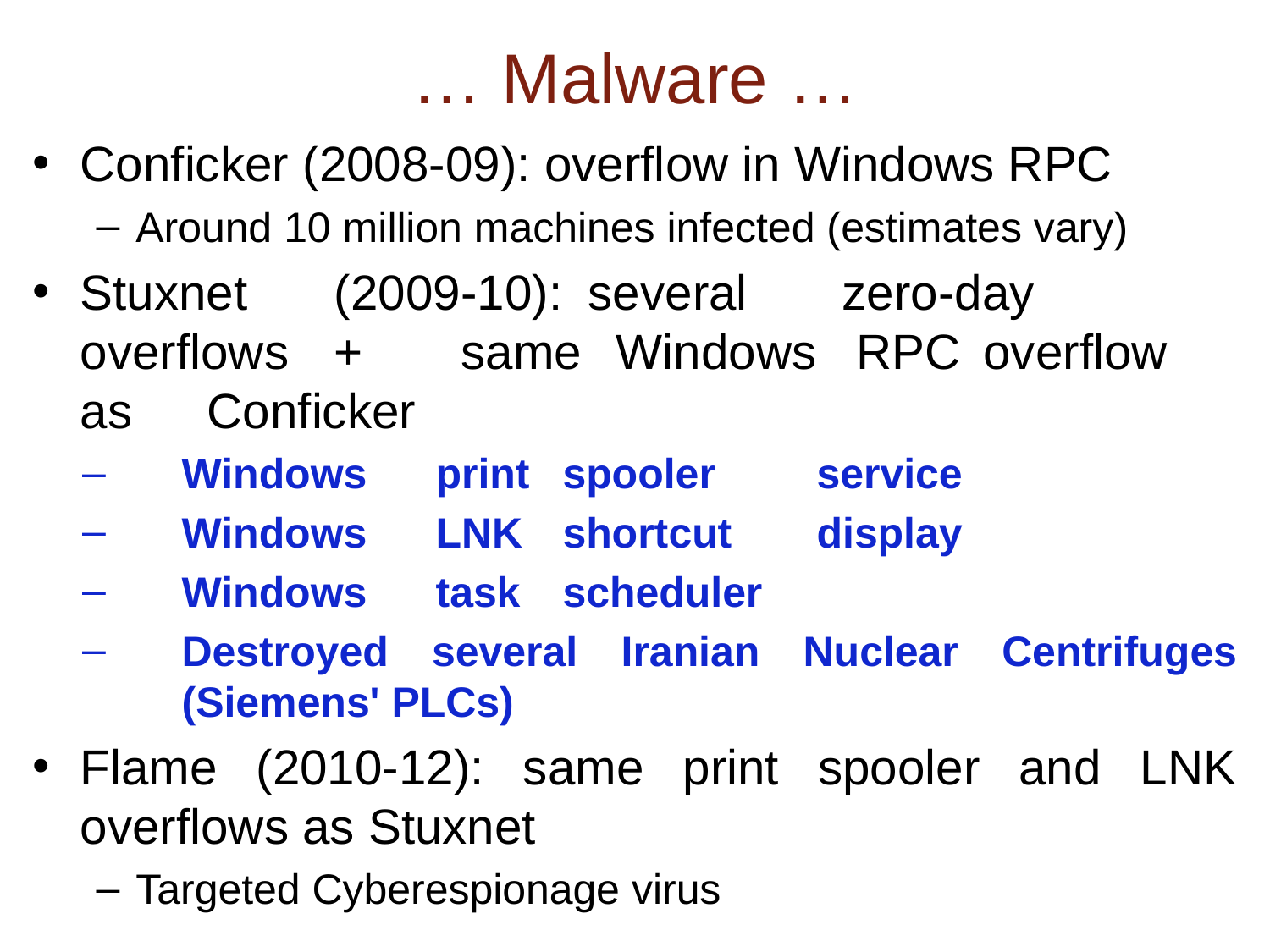

# … Malware …
Conficker (2008-09): overflow in Windows RPC
Around 10 million machines infected (estimates vary)
Stuxnet	(2009-10):	several	zero-day overflows	+	same	 Windows	RPC	overflow	as	Conficker
Windows	print	spooler	service
Windows	LNK	shortcut	display
Windows	task	scheduler
Destroyed several Iranian Nuclear Centrifuges (Siemens' PLCs)
Flame (2010-12): same print spooler and LNK overflows as Stuxnet
Targeted Cyberespionage virus